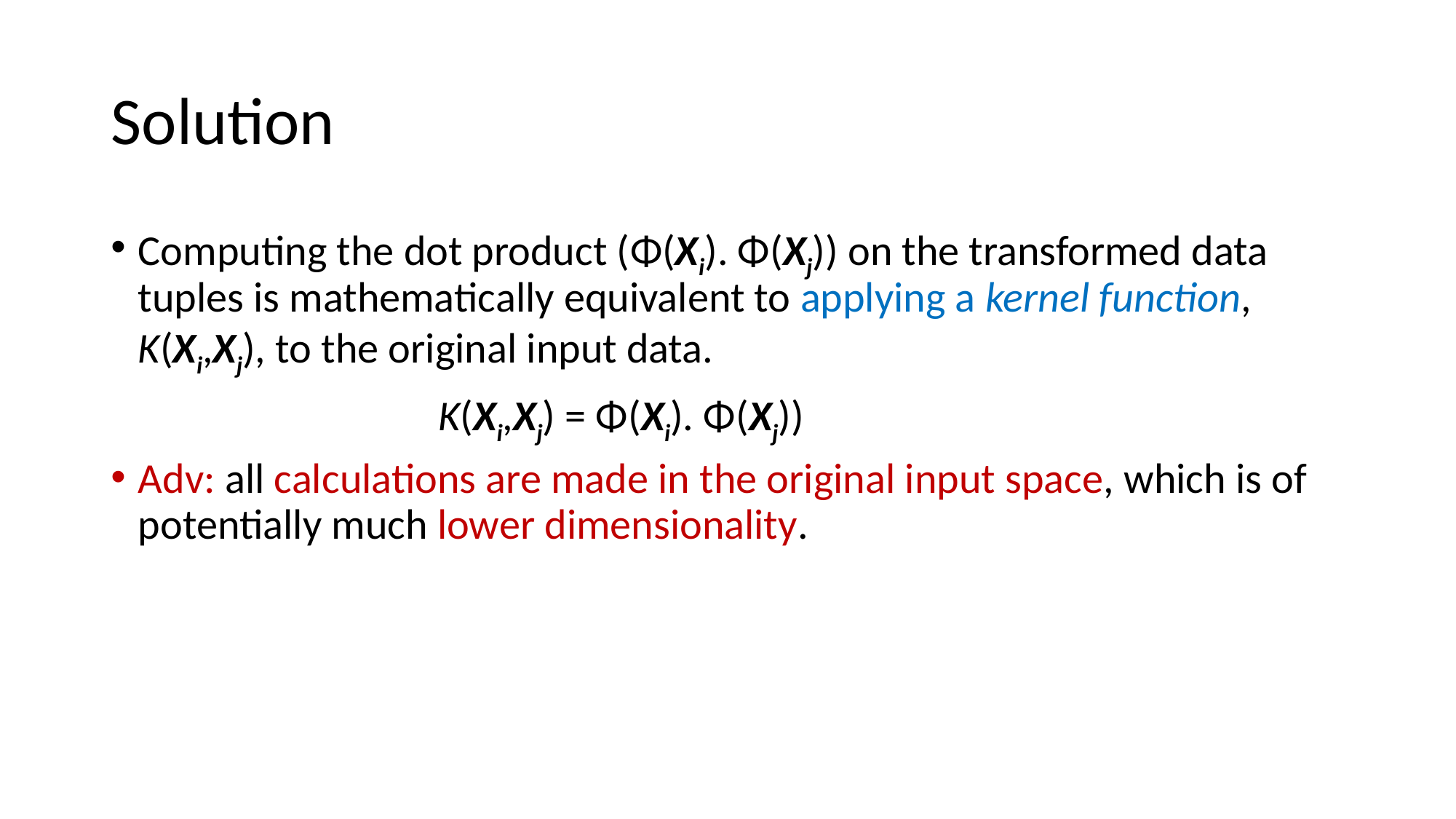

# Solution
Computing the dot product (Φ(Xi). Φ(Xj)) on the transformed data tuples is mathematically equivalent to applying a kernel function, K(Xi,Xj), to the original input data.
			K(Xi,Xj) = Φ(Xi). Φ(Xj))
Adv: all calculations are made in the original input space, which is of potentially much lower dimensionality.